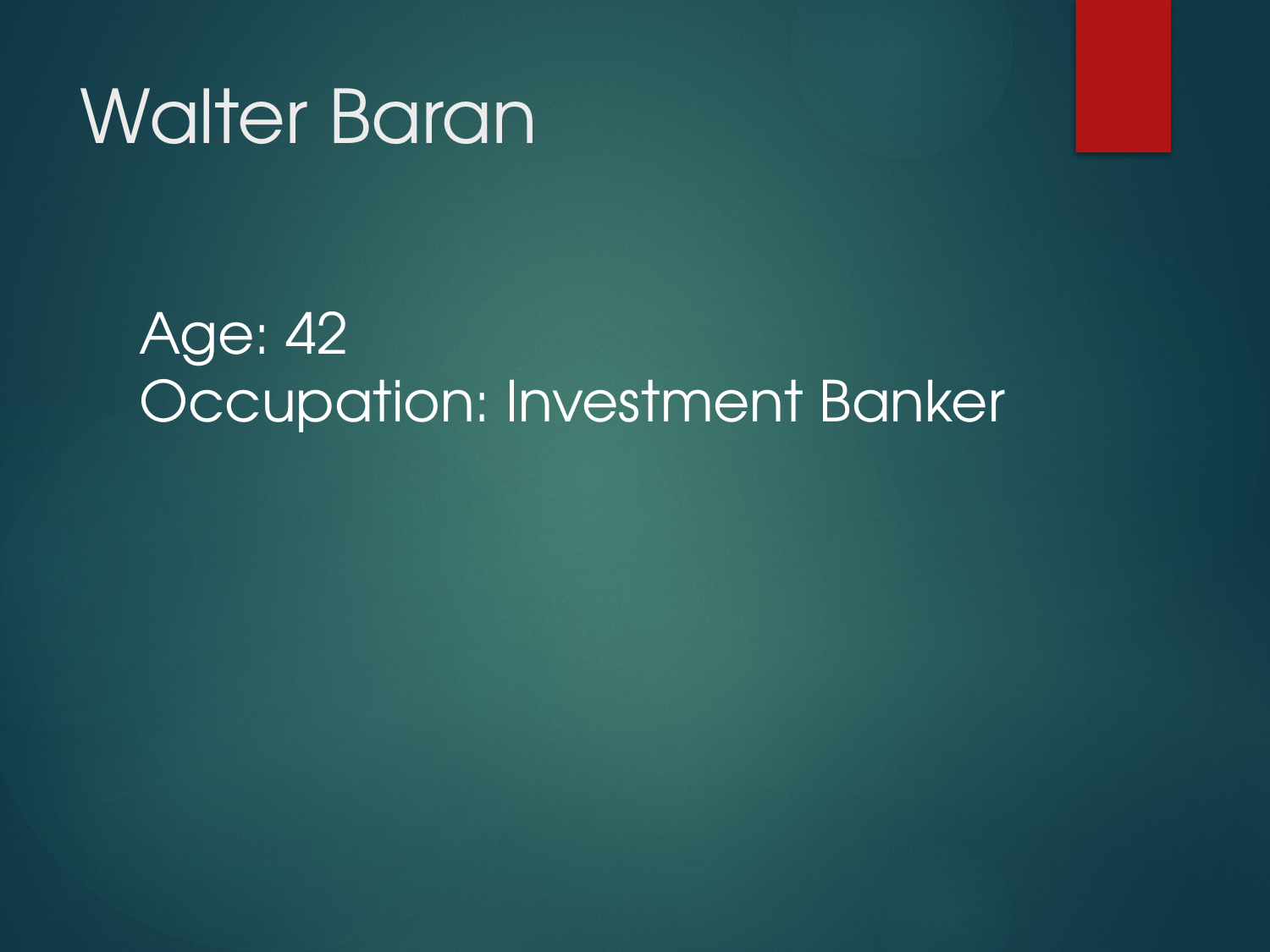

# Walter Baran

Age: 42
Occupation: Investment Banker